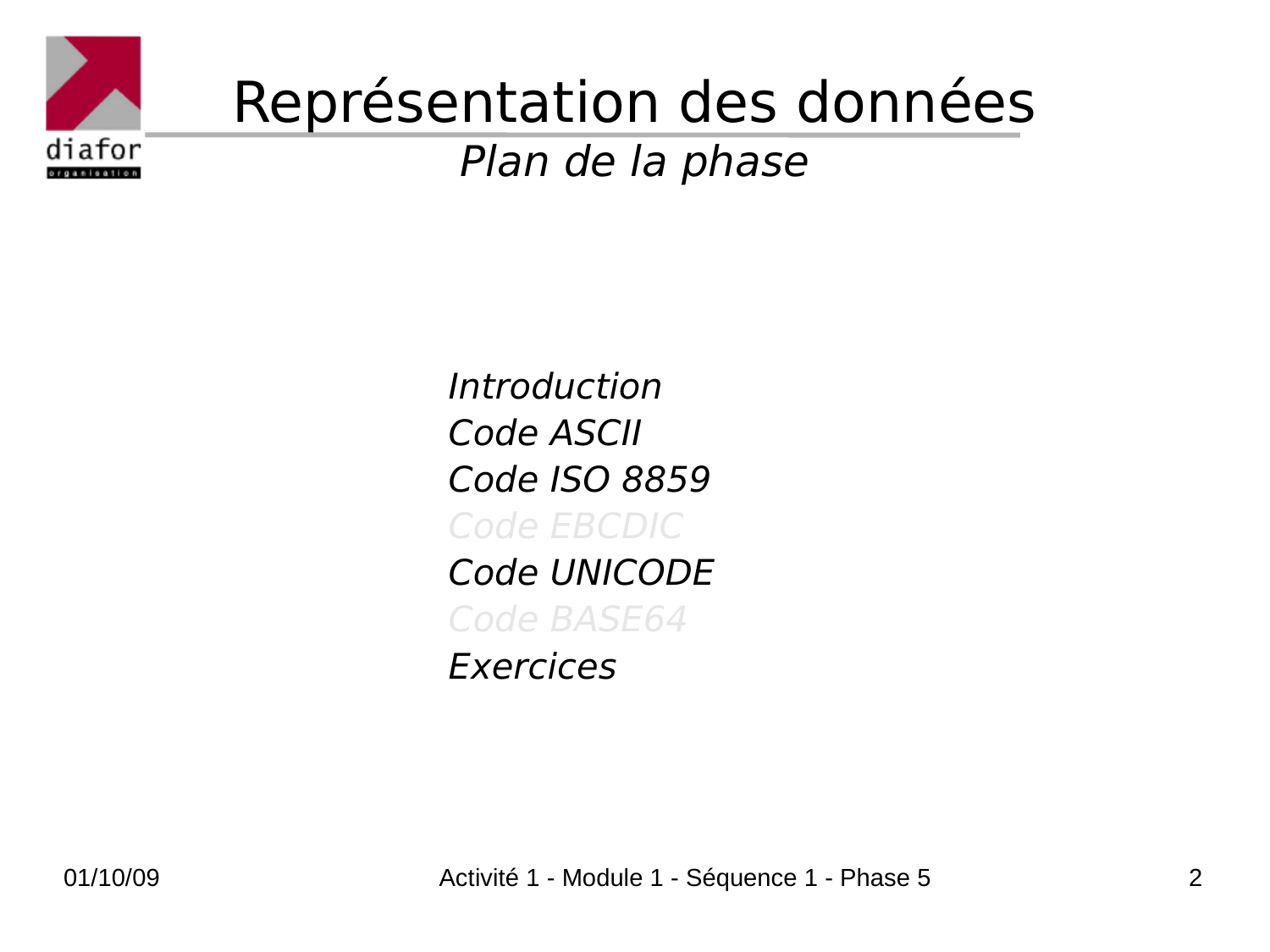

Représentation des données
Plan de la phase

Introduction
Code ASCII
Code ISO 8859
Code EBCDIC
Code UNICODE
Code BASE64
Exercices
01/10/09
Activité 1 - Module 1 - Séquence 1 - Phase 5
2